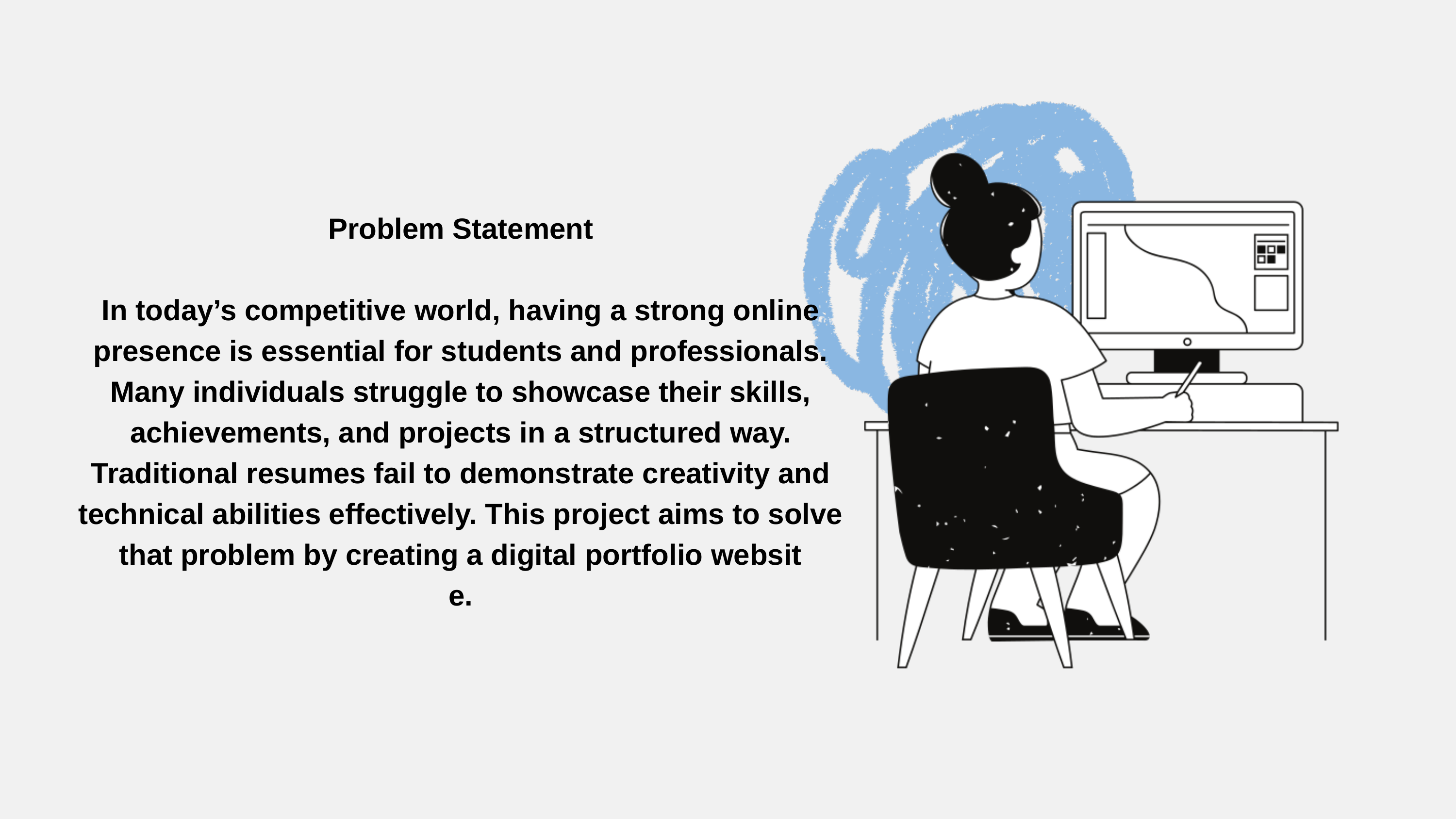

Problem Statement

In today’s competitive world, having a strong online presence is essential for students and professionals. Many individuals struggle to showcase their skills, achievements, and projects in a structured way. Traditional resumes fail to demonstrate creativity and technical abilities effectively. This project aims to solve that problem by creating a digital portfolio websit
e.